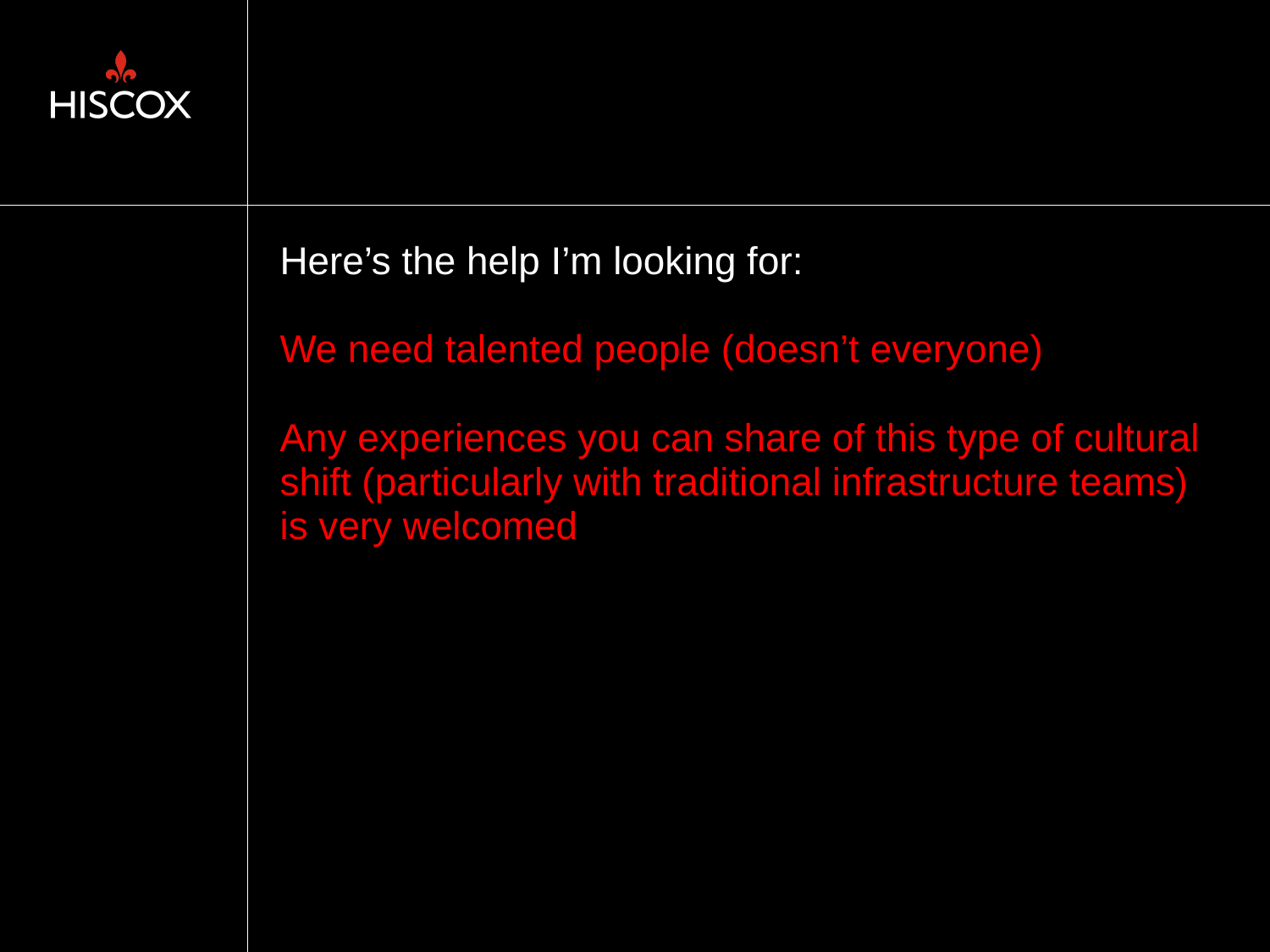

# Here’s the help I’m looking for: We need talented people (doesn’t everyone) Any experiences you can share of this type of cultural shift (particularly with traditional infrastructure teams) is very welcomed
36